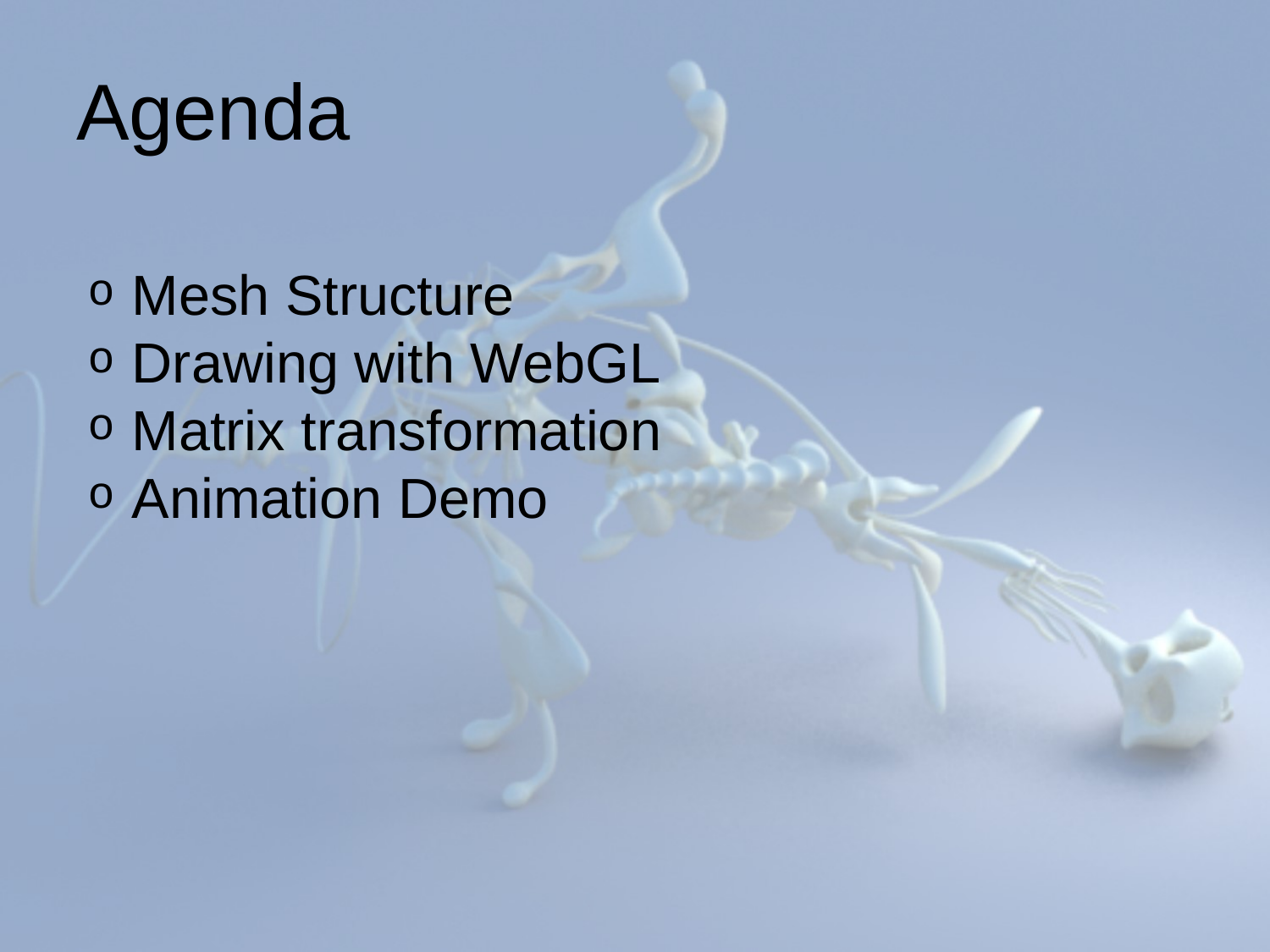

# Agenda
Mesh Structure
Drawing with WebGL
Matrix transformation
Animation Demo